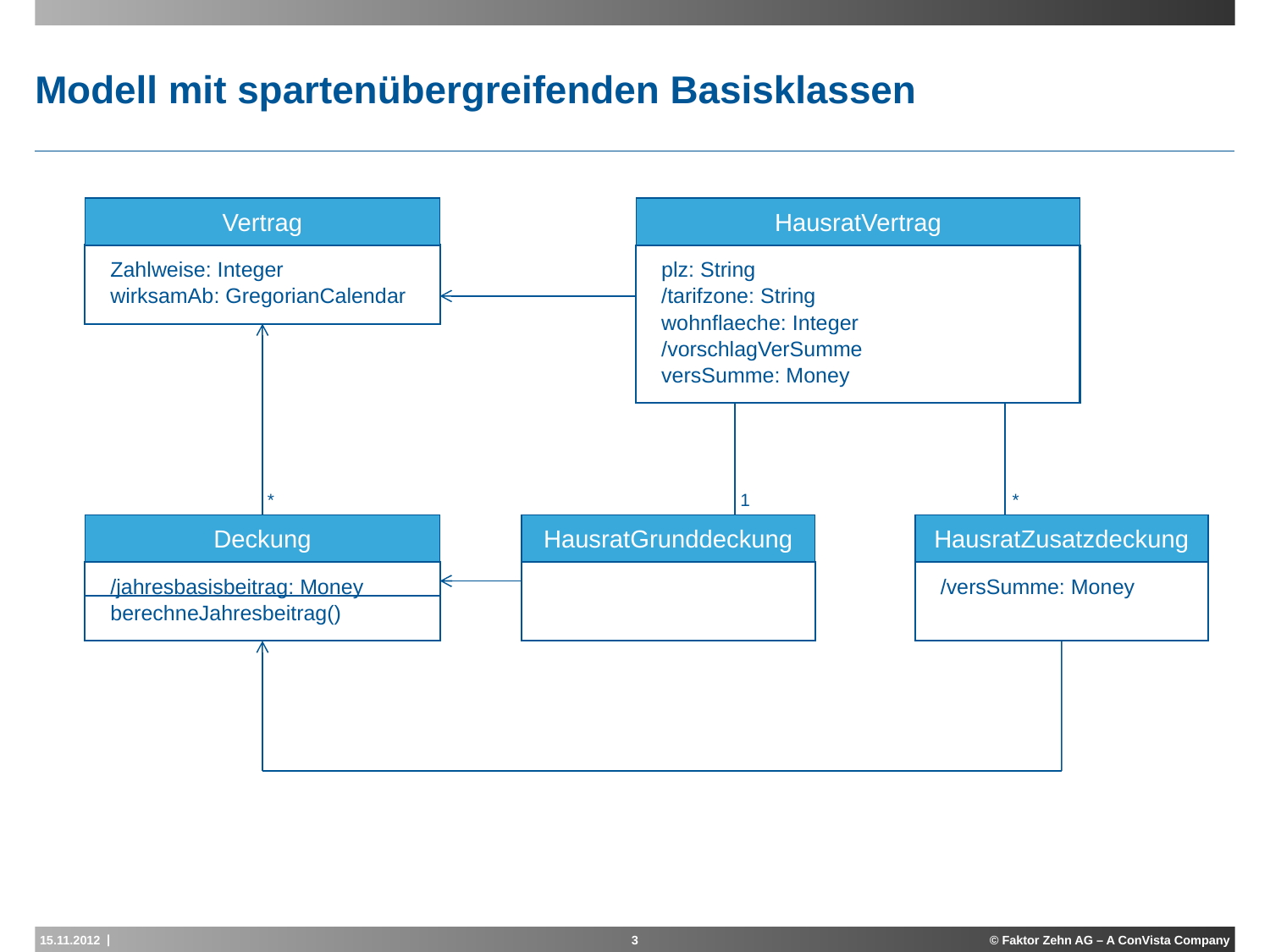

# Modell mit spartenübergreifenden Basisklassen
HausratVertrag
plz: String
/tarifzone: String
wohnflaeche: Integer
/vorschlagVerSumme
versSumme: Money
Vertrag
Zahlweise: Integer
wirksamAb: GregorianCalendar

*
*
1
Deckung
/jahresbasisbeitrag: Money
berechneJahresbeitrag()

HausratGrunddeckung

HausratZusatzdeckung
/versSumme: Money
15.11.2012
3